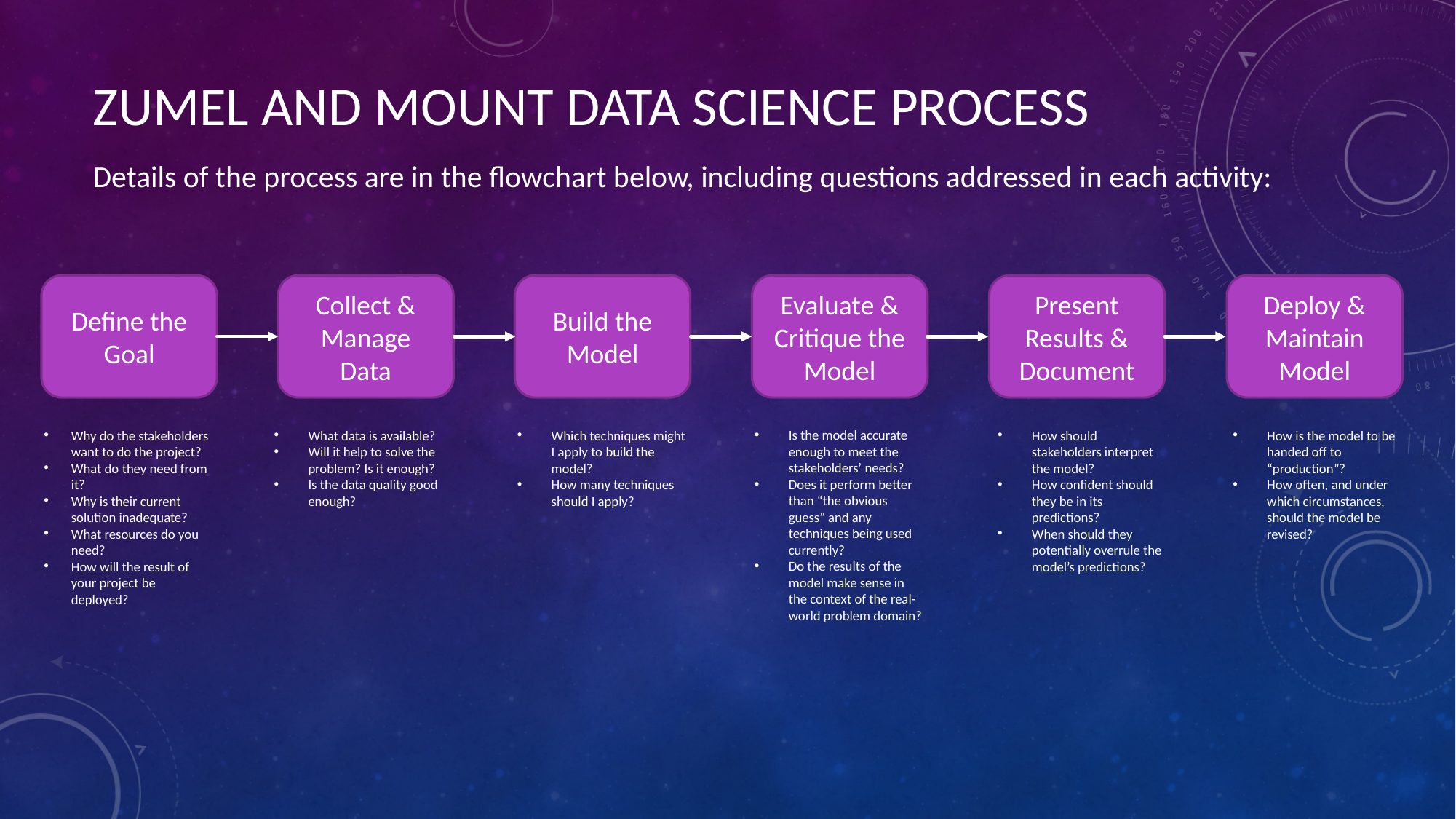

# Zumel and Mount Data science process
Details of the process are in the flowchart below, including questions addressed in each activity:

Build the Model
Evaluate & Critique the Model
Present Results & Document
Deploy & Maintain Model
Collect & Manage Data
Define the Goal
Which techniques might I apply to build the model?
How many techniques should I apply?
Is the model accurate enough to meet the stakeholders’ needs?
Does it perform better than “the obvious guess” and any techniques being used currently?
Do the results of the model make sense in the context of the real-world problem domain?
How should stakeholders interpret the model?
How confident should they be in its predictions?
When should they potentially overrule the model’s predictions?
How is the model to be handed off to “production”?
How often, and under which circumstances, should the model be revised?
Why do the stakeholders want to do the project?
What do they need from it?
Why is their current solution inadequate?
What resources do you need?
How will the result of your project be deployed?
What data is available?
Will it help to solve the problem? Is it enough?
Is the data quality good enough?